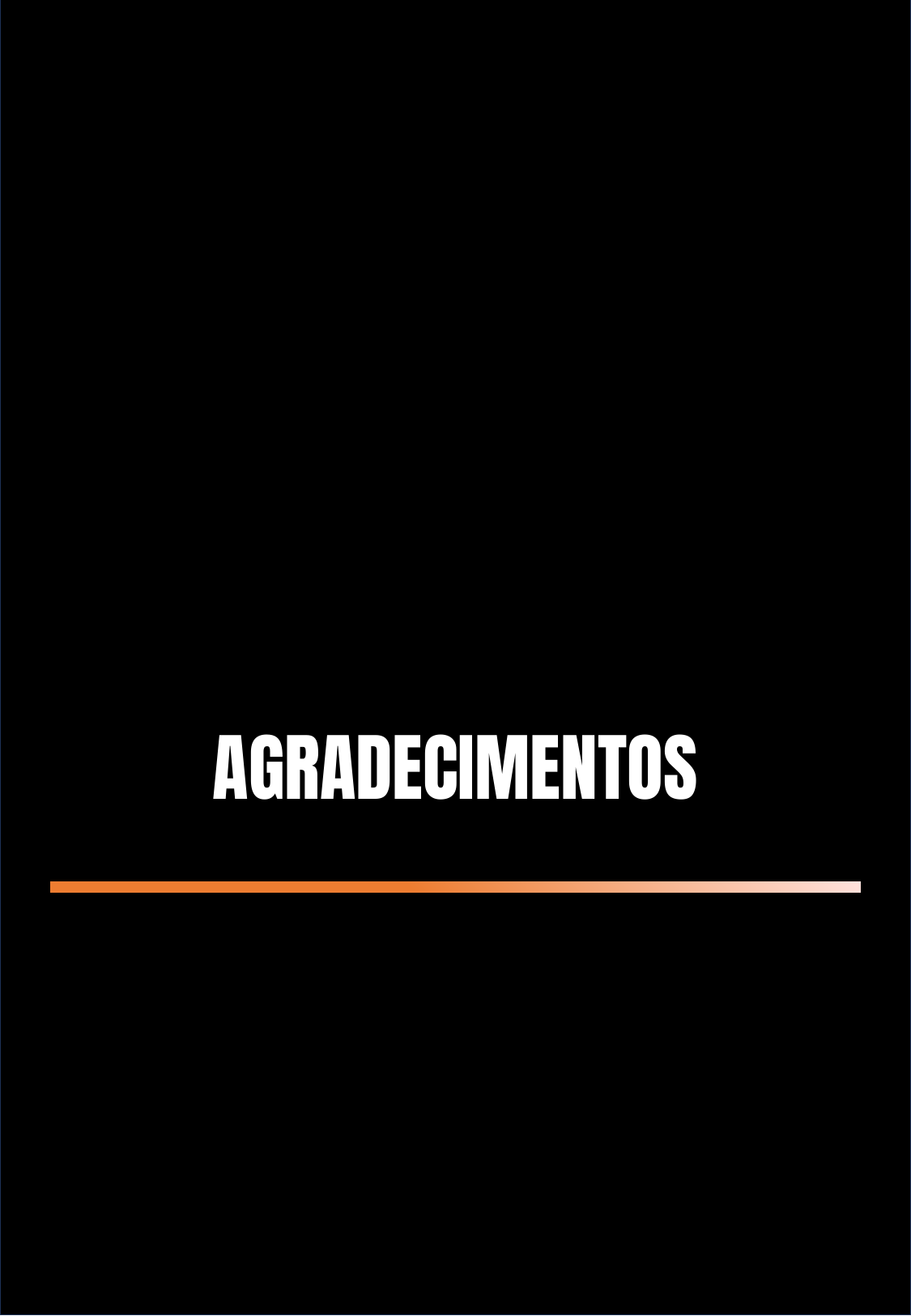

AGRADECIMENTOS

AWS - GABRIEL DE SOUSA
18